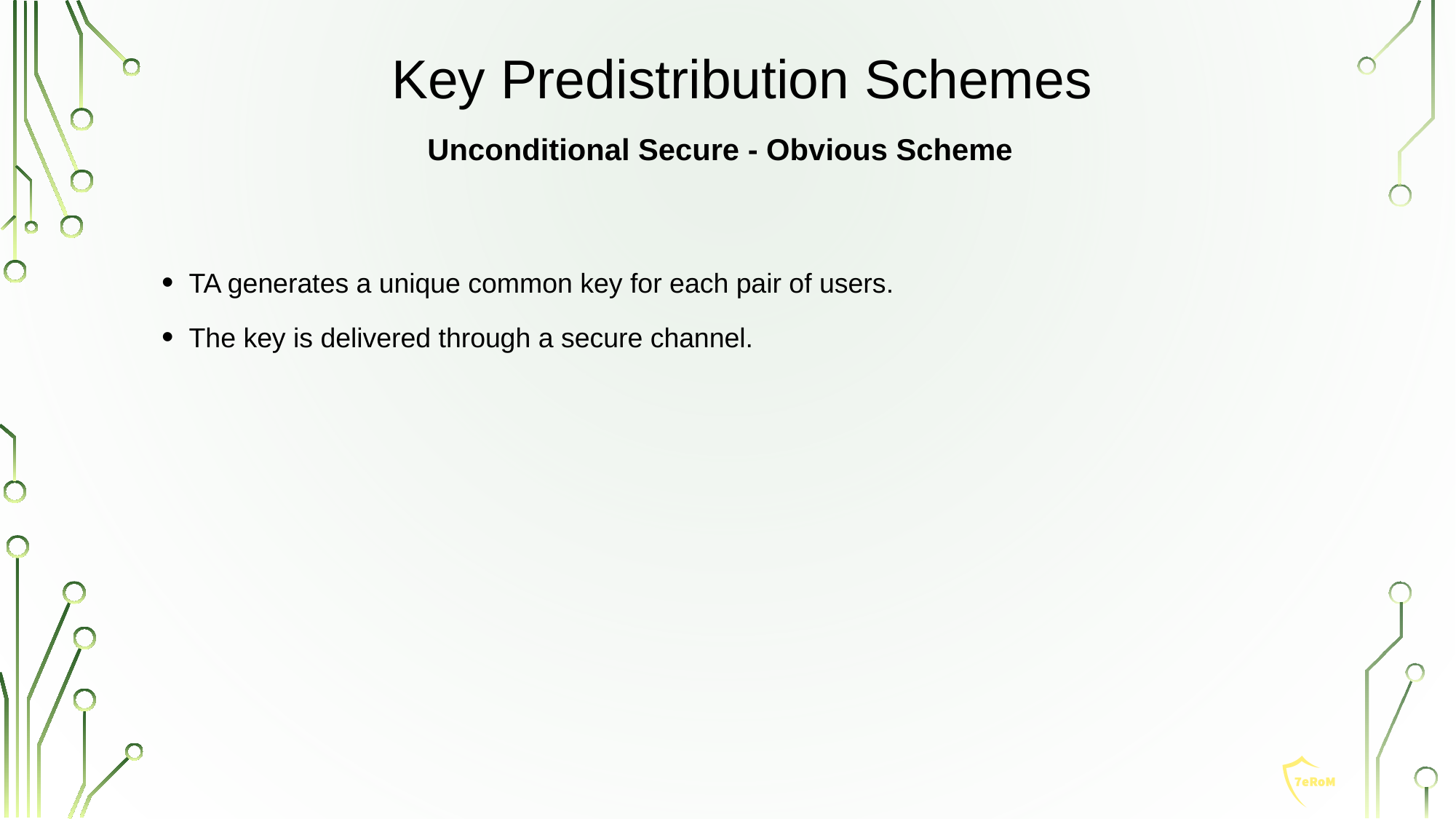

# Key Predistribution Schemes
Unconditional Secure - Obvious Scheme
TA generates a unique common key for each pair of users.
The key is delivered through a secure channel.